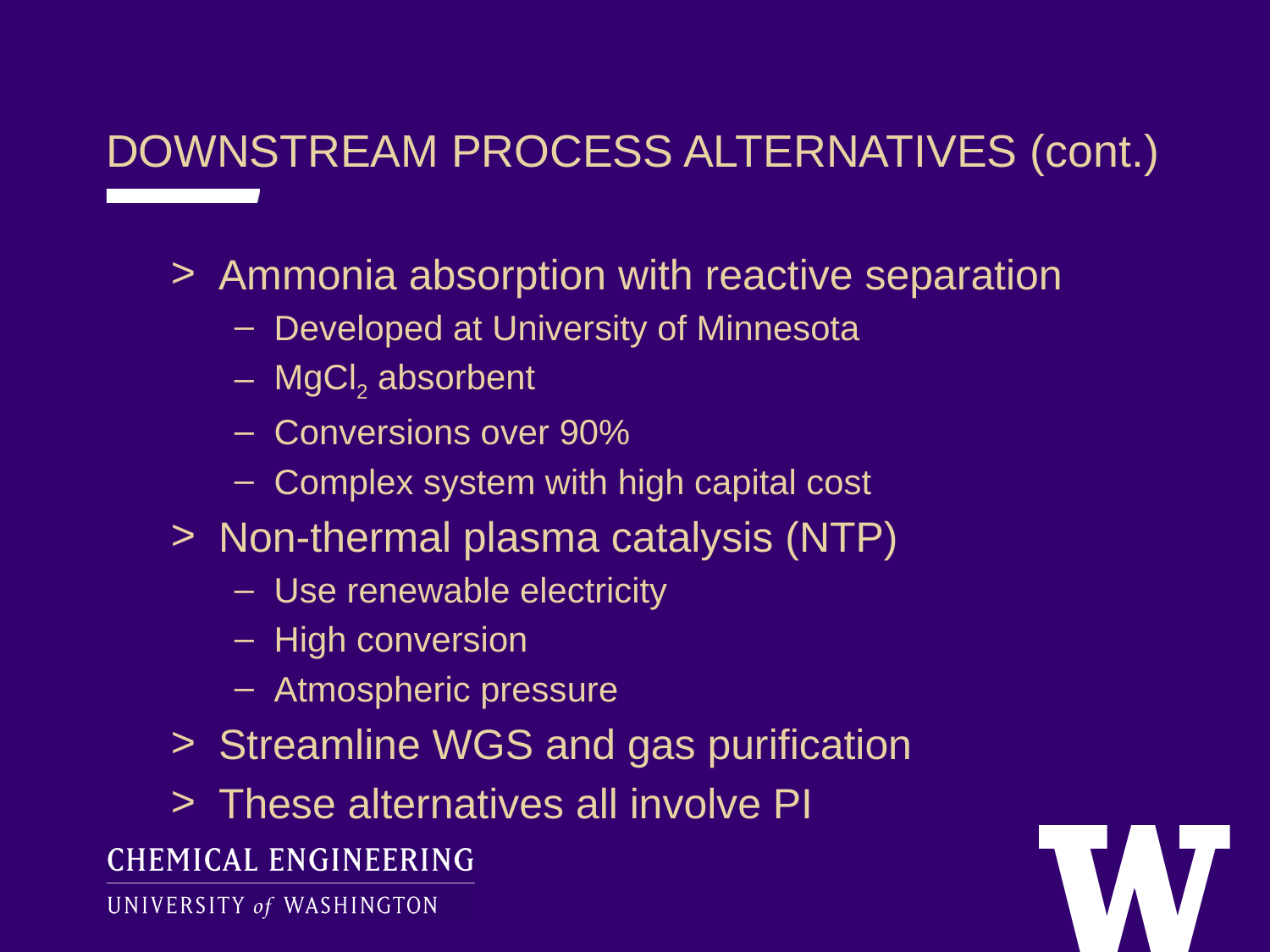

DOWNSTREAM PROCESS ALTERNATIVES (cont.)
Ammonia absorption with reactive separation
Developed at University of Minnesota
MgCl2 absorbent
Conversions over 90%
Complex system with high capital cost
Non-thermal plasma catalysis (NTP)
Use renewable electricity
High conversion
Atmospheric pressure
Streamline WGS and gas purification
These alternatives all involve PI